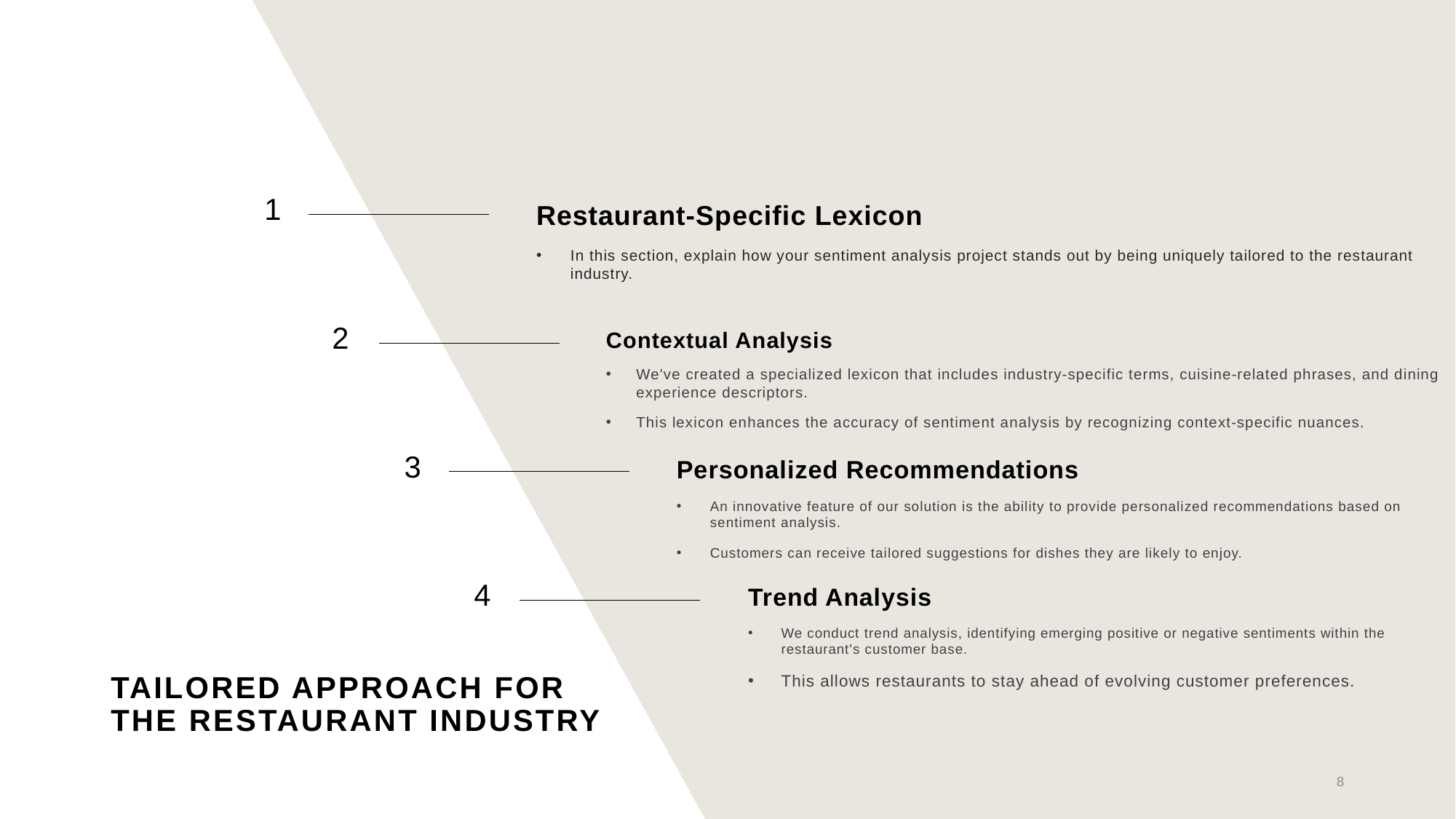

1
Restaurant-Specific Lexicon
In this section, explain how your sentiment analysis project stands out by being uniquely tailored to the restaurant industry.
2
Contextual Analysis
We've created a specialized lexicon that includes industry-specific terms, cuisine-related phrases, and dining experience descriptors.
This lexicon enhances the accuracy of sentiment analysis by recognizing context-specific nuances.
3
Personalized Recommendations
An innovative feature of our solution is the ability to provide personalized recommendations based on sentiment analysis.
Customers can receive tailored suggestions for dishes they are likely to enjoy.
4
Trend Analysis
We conduct trend analysis, identifying emerging positive or negative sentiments within the restaurant's customer base.
This allows restaurants to stay ahead of evolving customer preferences.

# Tailored Approach for the Restaurant Industry
8